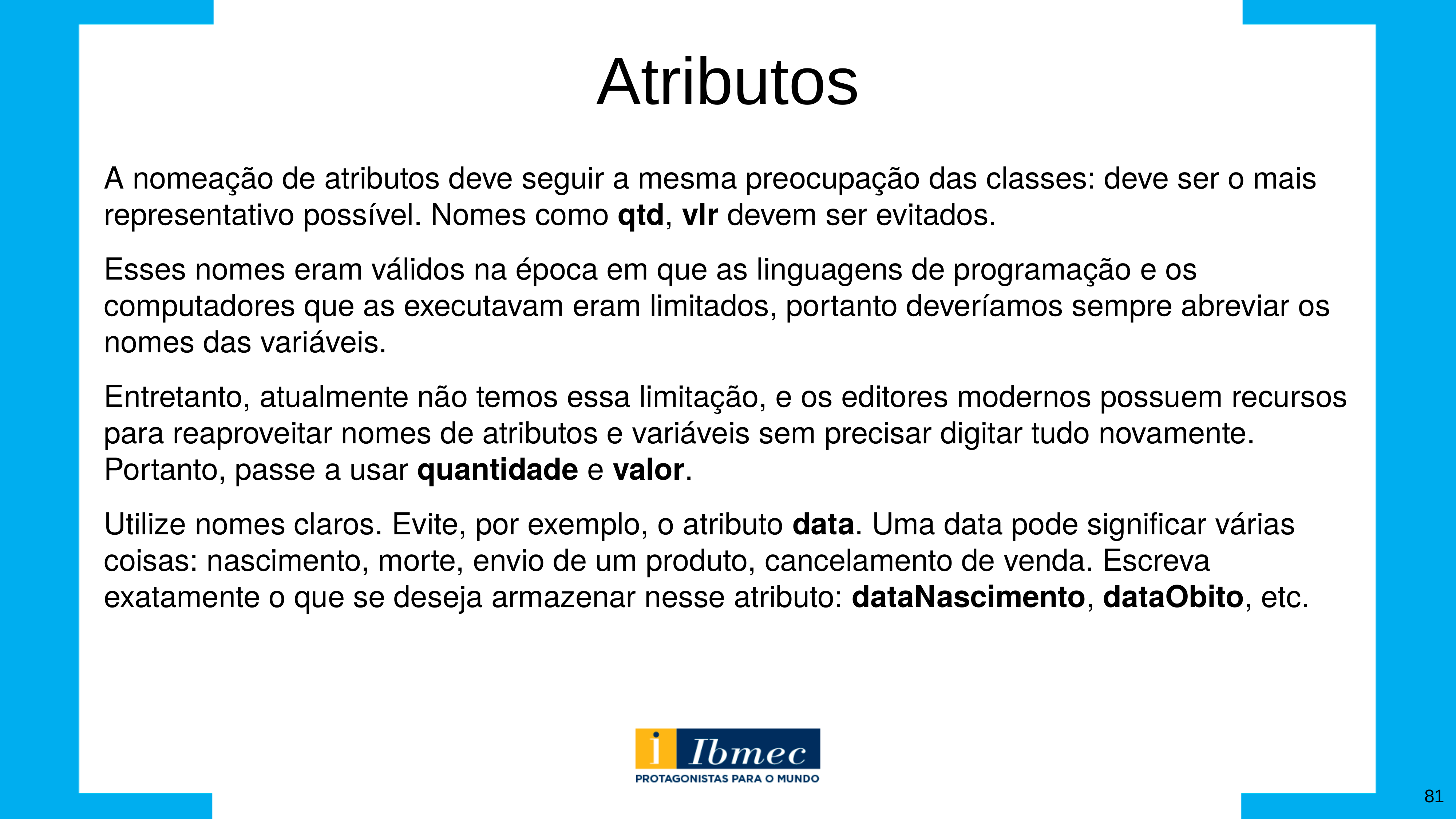

# Atributos
A nomeação de atributos deve seguir a mesma preocupação das classes: deve ser o mais representativo possível. Nomes como qtd, vlr devem ser evitados.
Esses nomes eram válidos na época em que as linguagens de programação e os computadores que as executavam eram limitados, portanto deveríamos sempre abreviar os nomes das variáveis.
Entretanto, atualmente não temos essa limitação, e os editores modernos possuem recursos para reaproveitar nomes de atributos e variáveis sem precisar digitar tudo novamente. Portanto, passe a usar quantidade e valor.
Utilize nomes claros. Evite, por exemplo, o atributo data. Uma data pode significar várias coisas: nascimento, morte, envio de um produto, cancelamento de venda. Escreva exatamente o que se deseja armazenar nesse atributo: dataNascimento, dataObito, etc.

81